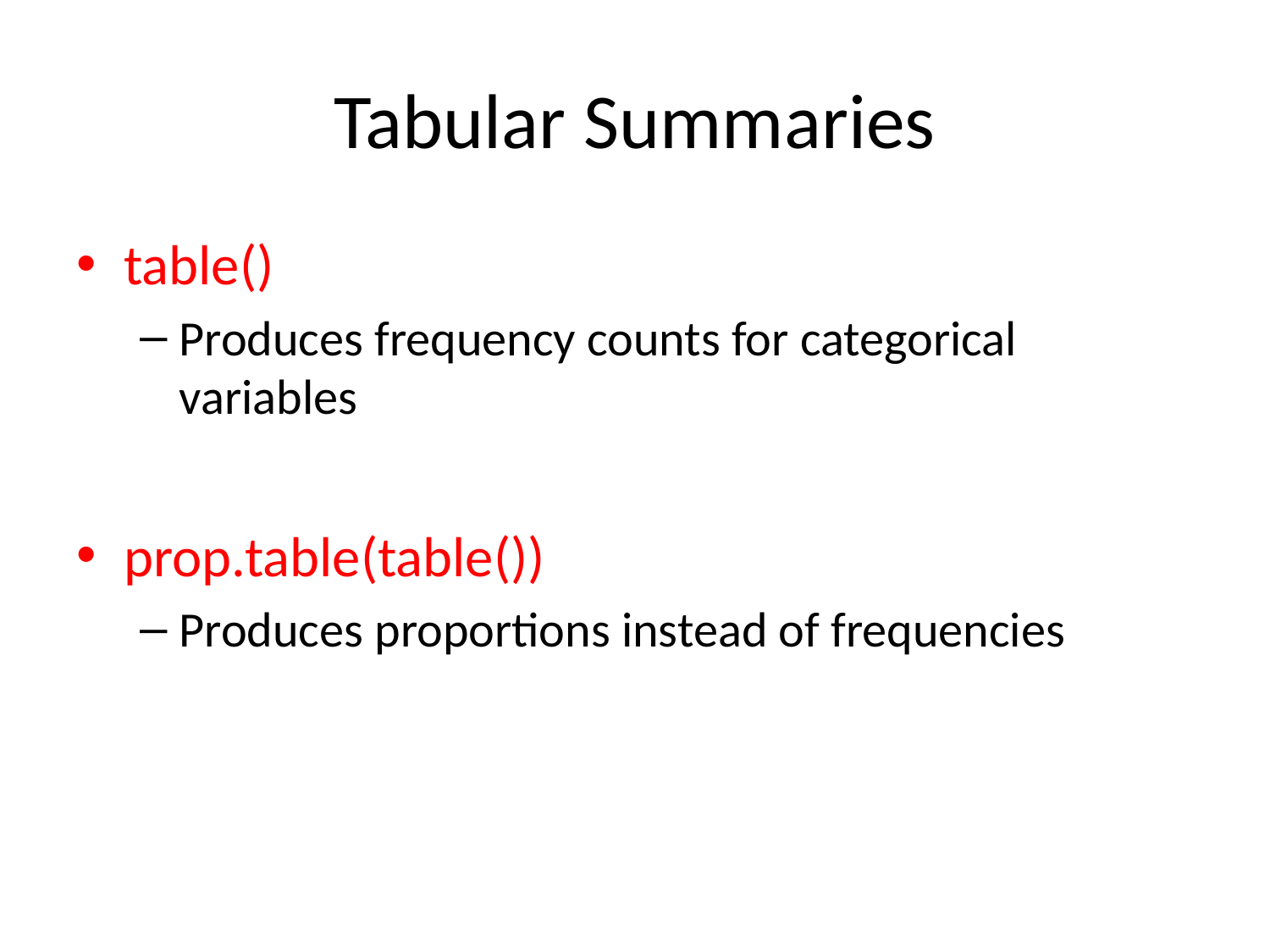

# Tabular Summaries
table()
Produces frequency counts for categorical variables

prop.table(table())
Produces proportions instead of frequencies